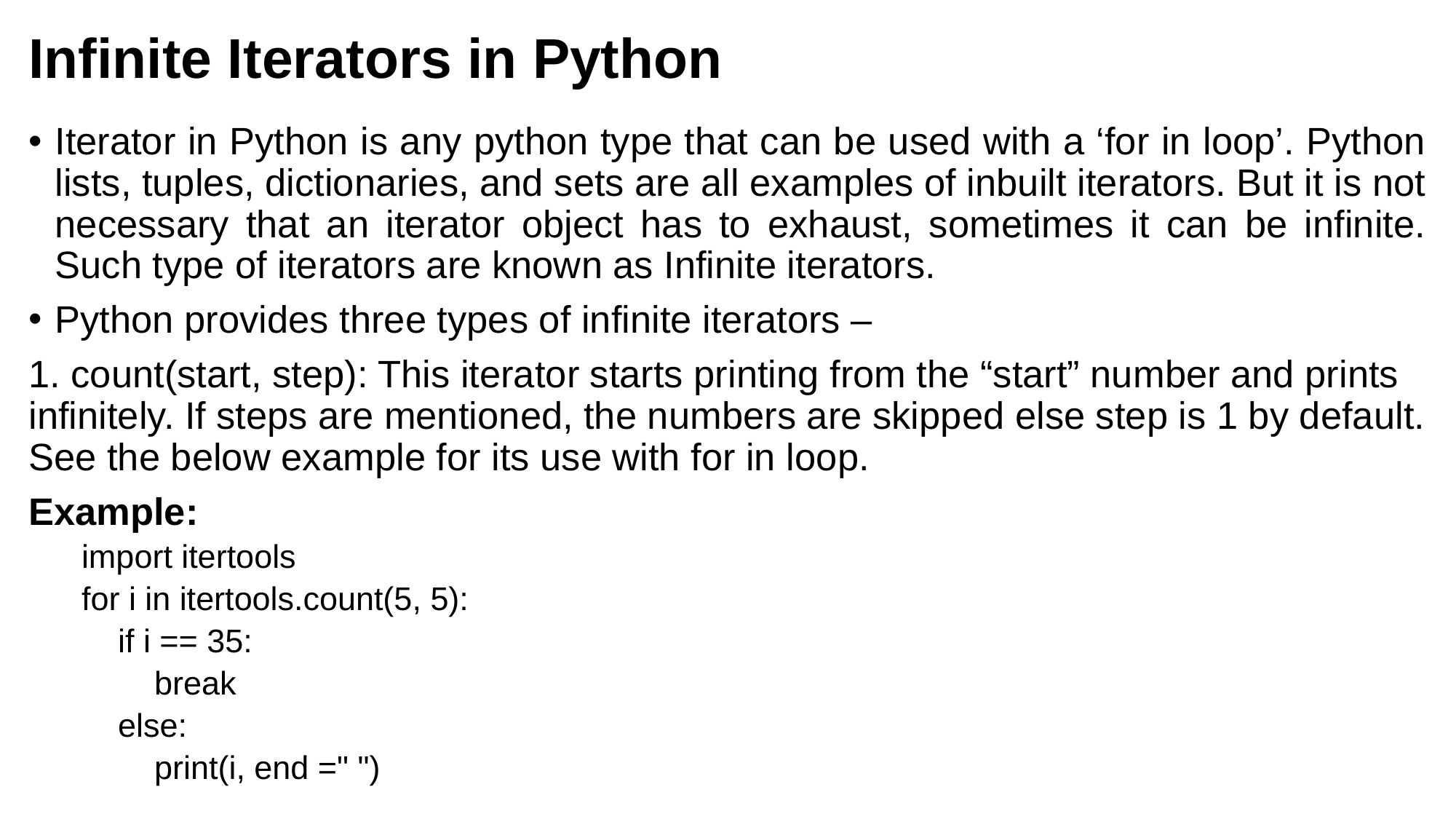

# Infinite Iterators in Python
Iterator in Python is any python type that can be used with a ‘for in loop’. Python lists, tuples, dictionaries, and sets are all examples of inbuilt iterators. But it is not necessary that an iterator object has to exhaust, sometimes it can be infinite. Such type of iterators are known as Infinite iterators.
Python provides three types of infinite iterators –
1. count(start, step): This iterator starts printing from the “start” number and prints infinitely. If steps are mentioned, the numbers are skipped else step is 1 by default. See the below example for its use with for in loop.
Example:
import itertools
for i in itertools.count(5, 5):
    if i == 35:
        break
    else:
        print(i, end =" ")